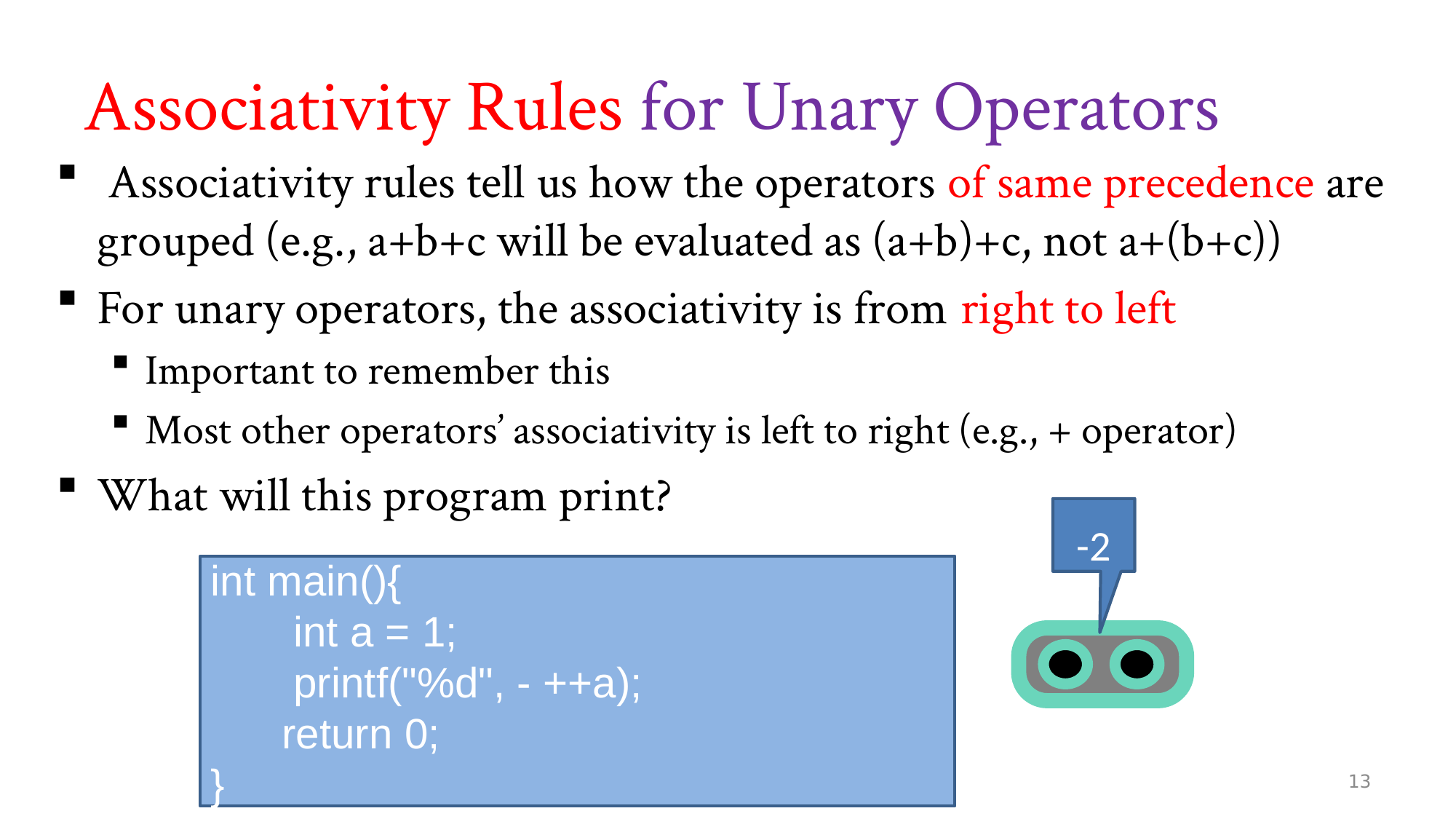

# Associativity Rules for Unary Operators
 Associativity rules tell us how the operators of same precedence are grouped (e.g., a+b+c will be evaluated as (a+b)+c, not a+(b+c))
For unary operators, the associativity is from right to left
Important to remember this
Most other operators’ associativity is left to right (e.g., + operator)
What will this program print?

-2

int main(){
       int a = 1;
       printf("%d", - ++a);
      return 0;
}

13